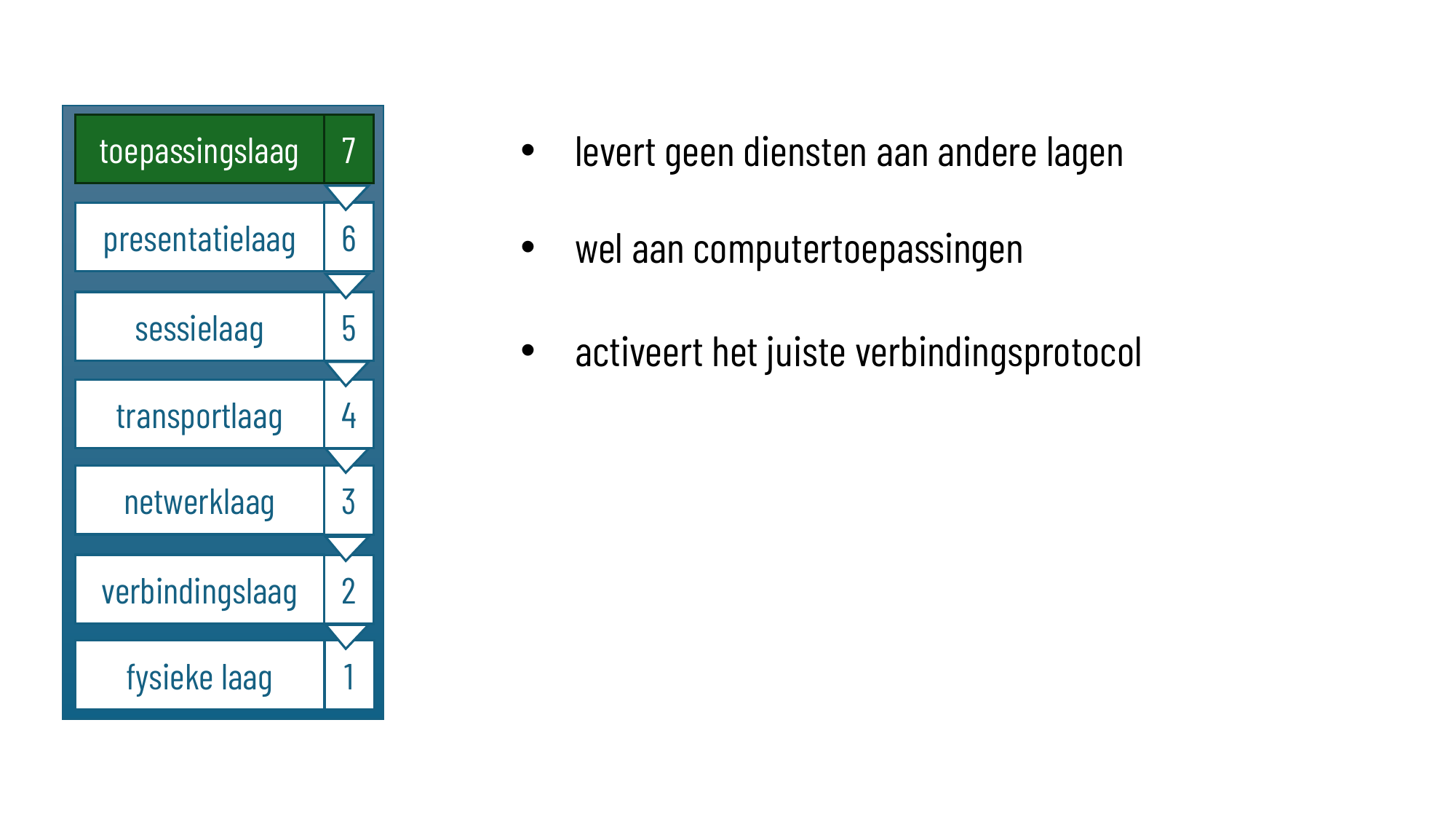

levert geen diensten aan andere lagen
toepassingslaag
7

6
presentatielaag
wel aan computertoepassingen

sessielaag
5
activeert het juiste verbindingsprotocol

4
transportlaag

netwerklaag
3

verbindingslaag
2

fysieke laag
1